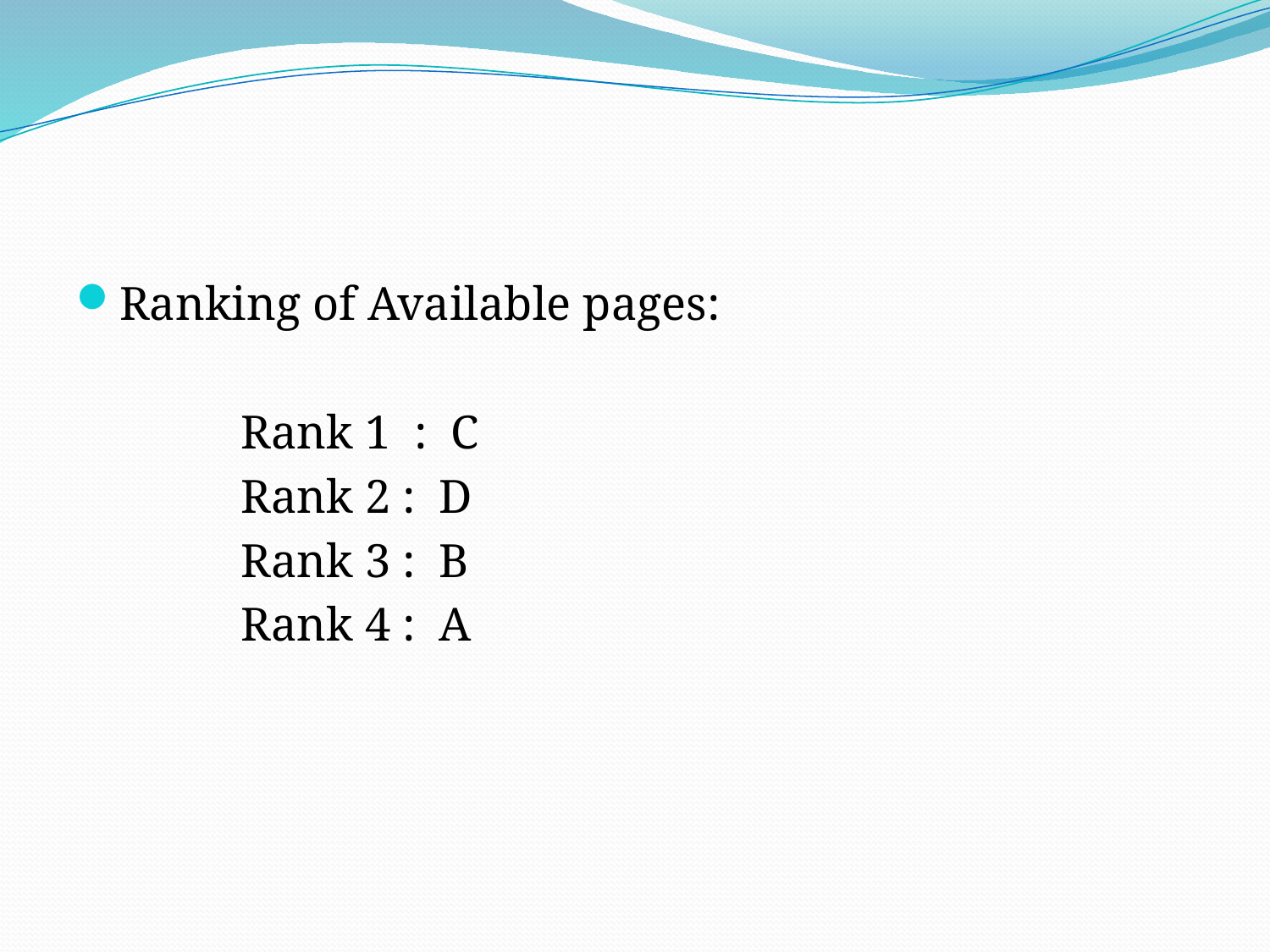

Ranking of Available pages:

		Rank 1  :  C
		Rank 2 :  D
		Rank 3 :  B
		Rank 4 :  A